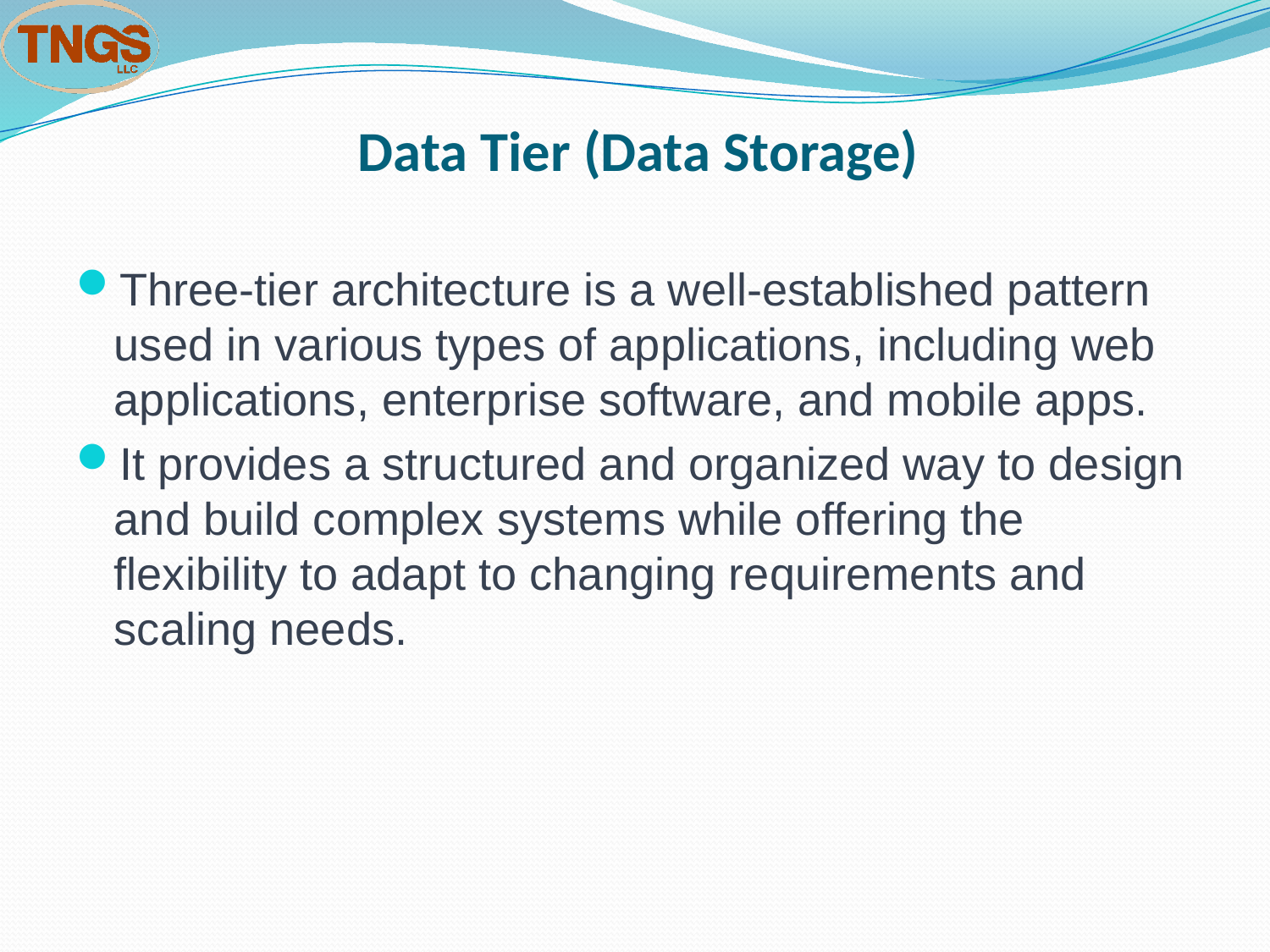

# Data Tier (Data Storage)
Three-tier architecture is a well-established pattern used in various types of applications, including web applications, enterprise software, and mobile apps.
It provides a structured and organized way to design and build complex systems while offering the flexibility to adapt to changing requirements and scaling needs.